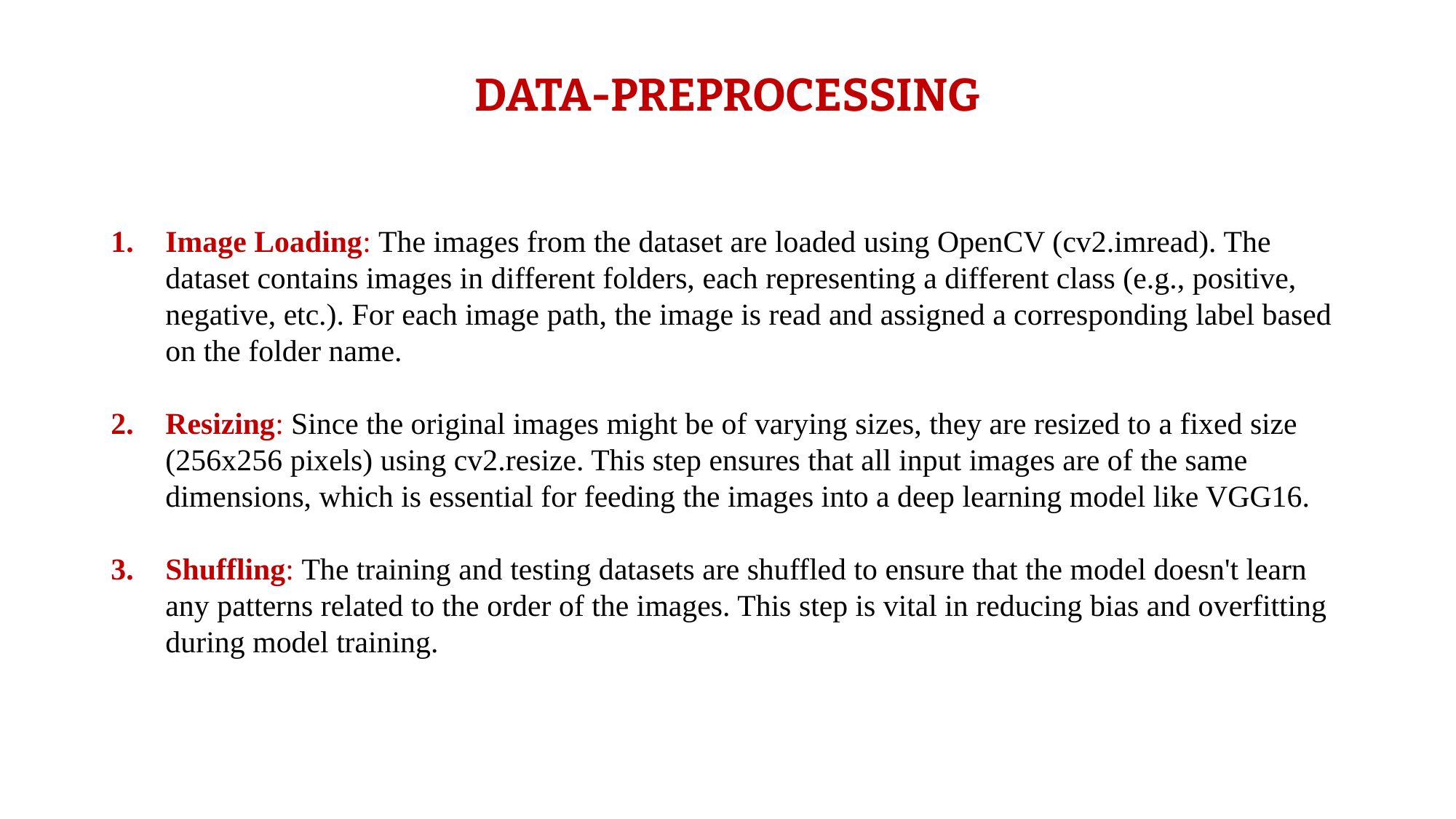

# DATA-PREPROCESSING
Image Loading: The images from the dataset are loaded using OpenCV (cv2.imread). The dataset contains images in different folders, each representing a different class (e.g., positive, negative, etc.). For each image path, the image is read and assigned a corresponding label based on the folder name.

Resizing: Since the original images might be of varying sizes, they are resized to a fixed size (256x256 pixels) using cv2.resize. This step ensures that all input images are of the same dimensions, which is essential for feeding the images into a deep learning model like VGG16.

Shuffling: The training and testing datasets are shuffled to ensure that the model doesn't learn any patterns related to the order of the images. This step is vital in reducing bias and overfitting during model training.